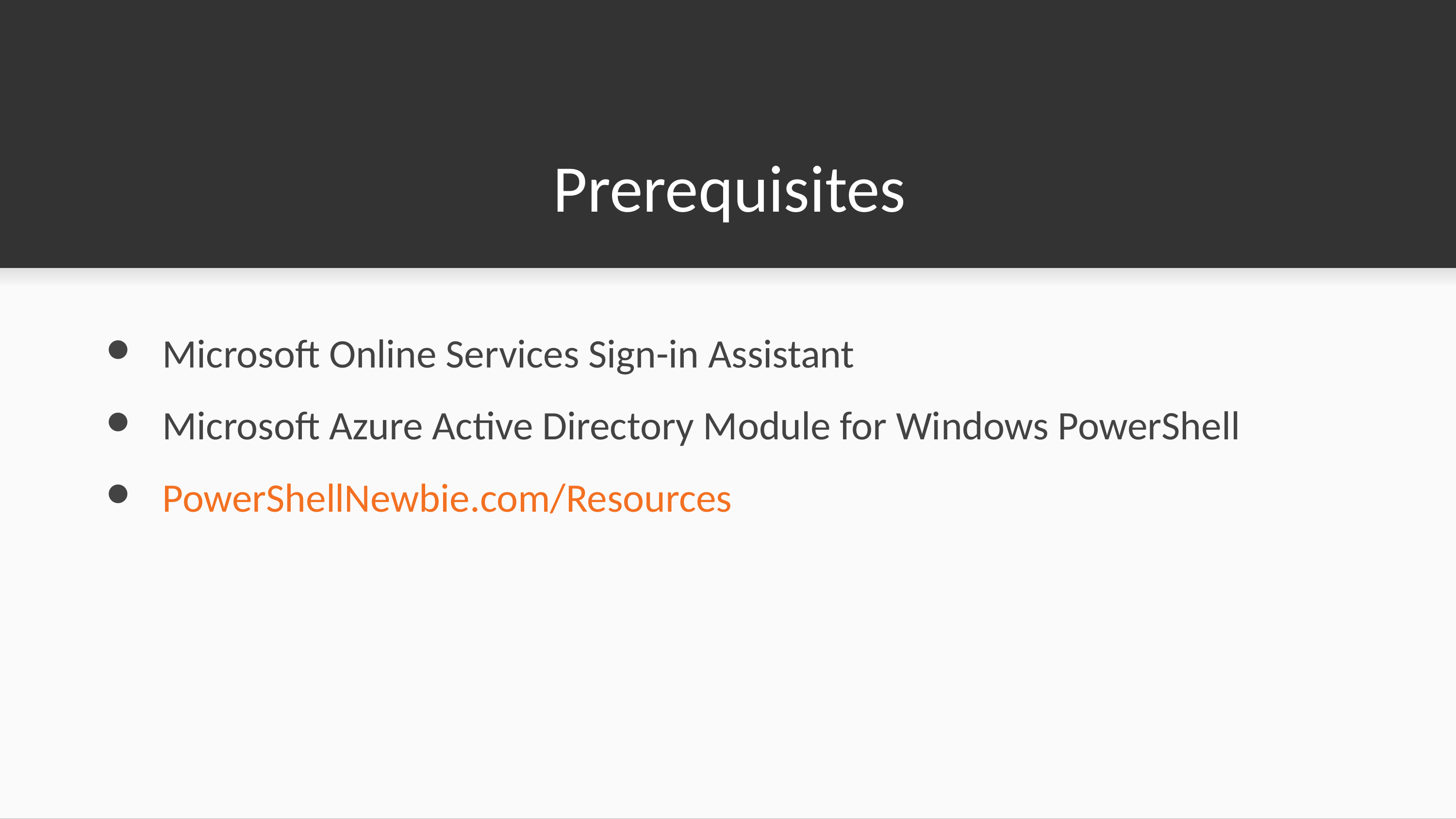

# Prerequisites
Microsoft Online Services Sign-in Assistant
Microsoft Azure Active Directory Module for Windows PowerShell
PowerShellNewbie.com/Resources